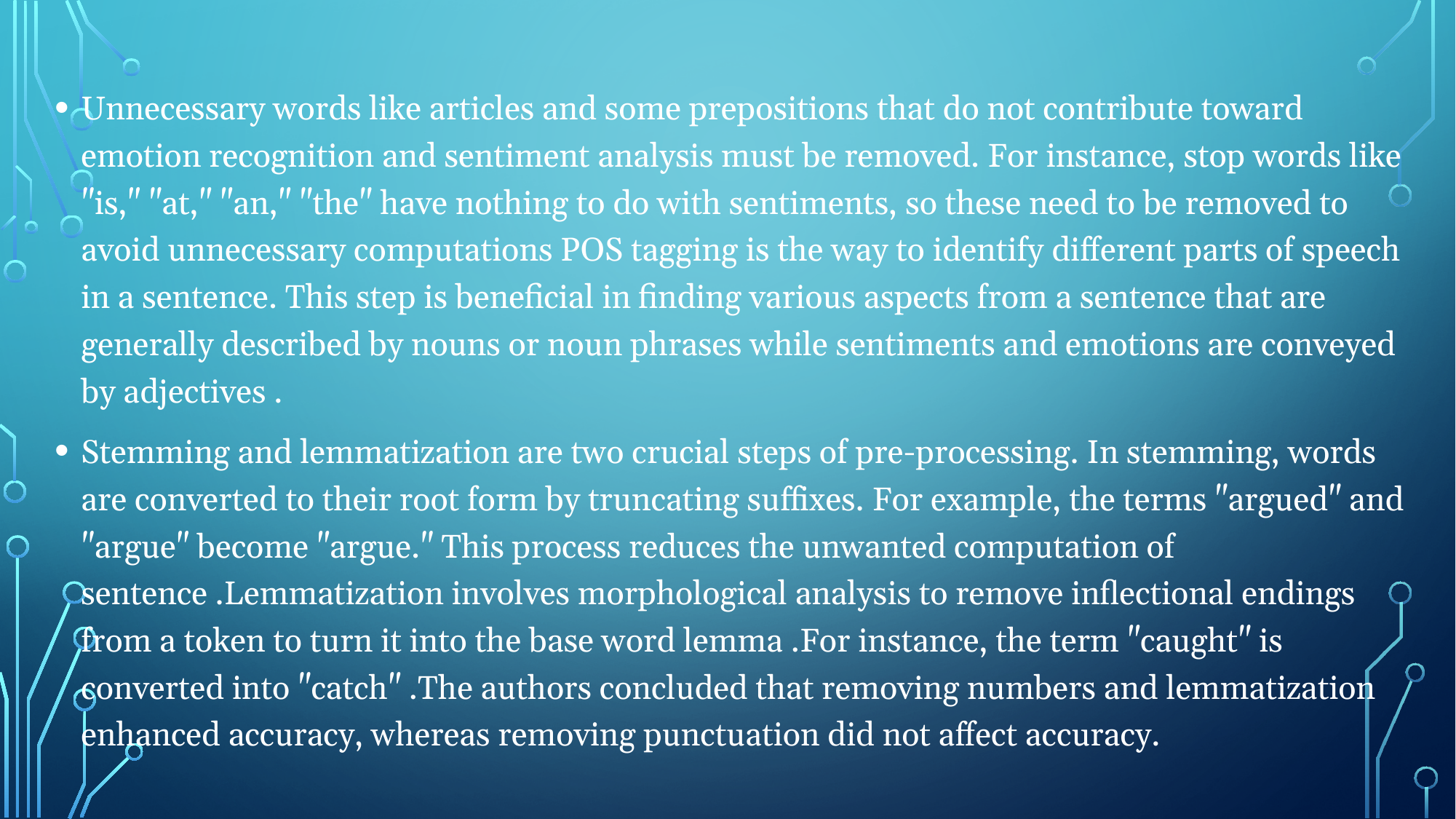

#
Unnecessary words like articles and some prepositions that do not contribute toward emotion recognition and sentiment analysis must be removed. For instance, stop words like "is," "at," "an," "the" have nothing to do with sentiments, so these need to be removed to avoid unnecessary computations POS tagging is the way to identify different parts of speech in a sentence. This step is beneficial in finding various aspects from a sentence that are generally described by nouns or noun phrases while sentiments and emotions are conveyed by adjectives .
Stemming and lemmatization are two crucial steps of pre-processing. In stemming, words are converted to their root form by truncating suffixes. For example, the terms "argued" and "argue" become "argue." This process reduces the unwanted computation of sentence .Lemmatization involves morphological analysis to remove inflectional endings from a token to turn it into the base word lemma .For instance, the term "caught" is converted into "catch" .The authors concluded that removing numbers and lemmatization enhanced accuracy, whereas removing punctuation did not affect accuracy.